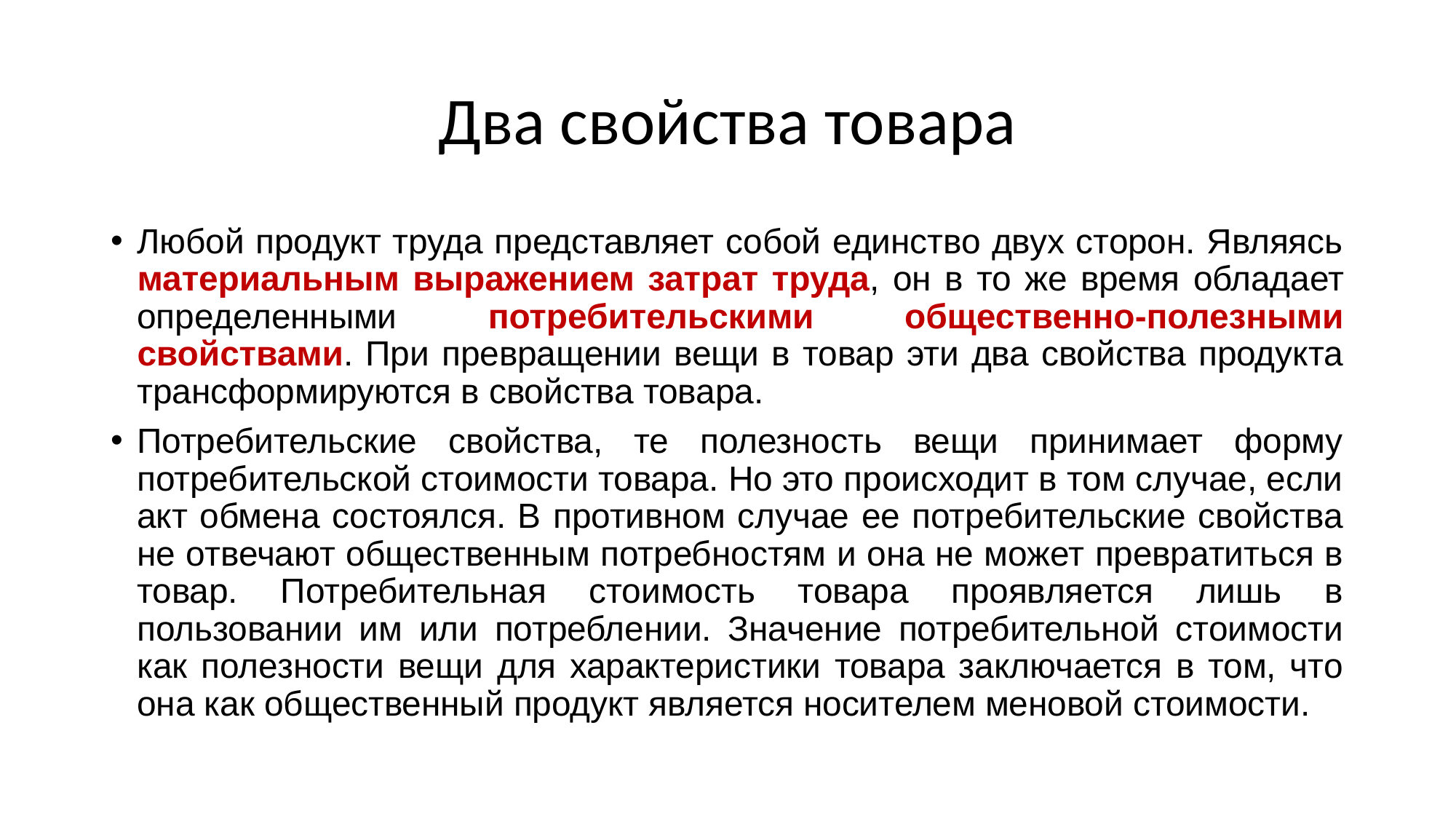

# Два свойства товара
Любой продукт труда представляет собой единство двух сторон. Являясь материальным выражением затрат труда, он в то же время обладает определенными потребительскими общественно-полезными свойствами. При превращении вещи в товар эти два свойства продукта трансформируются в свойства товара.
Потребительские свойства, те полезность вещи принимает форму потребительской стоимости товара. Но это происходит в том случае, если акт обмена состоялся. В противном случае ее потребительские свойства не отвечают общественным потребностям и она не может превратиться в товар. Потребительная стоимость товара проявляется лишь в пользовании им или потреблении. Значение потребительной стоимости как полезности вещи для характеристики товара заключается в том, что она как общественный продукт является носителем меновой стоимости.